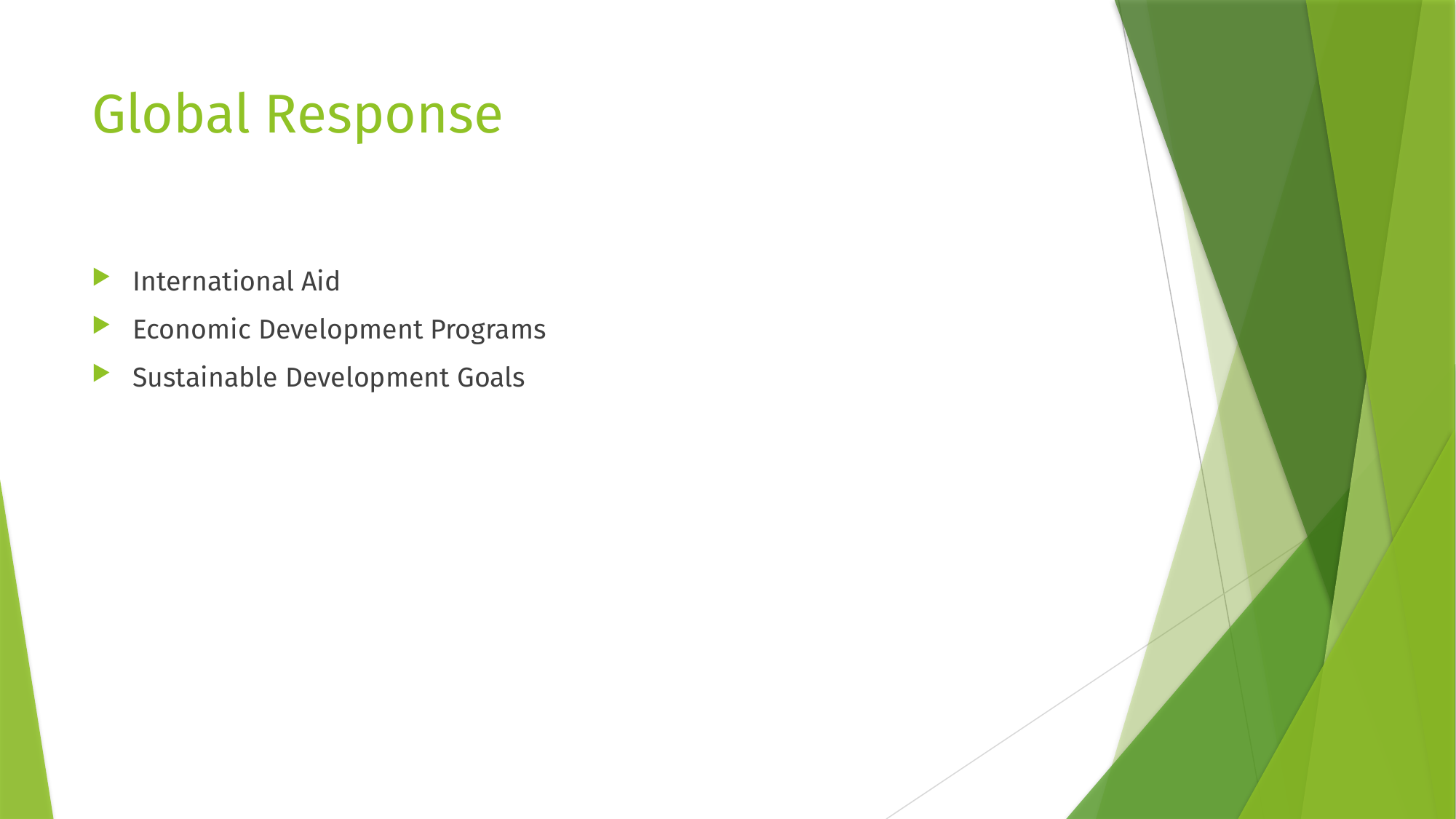

# Global Response
International Aid
Economic Development Programs
Sustainable Development Goals